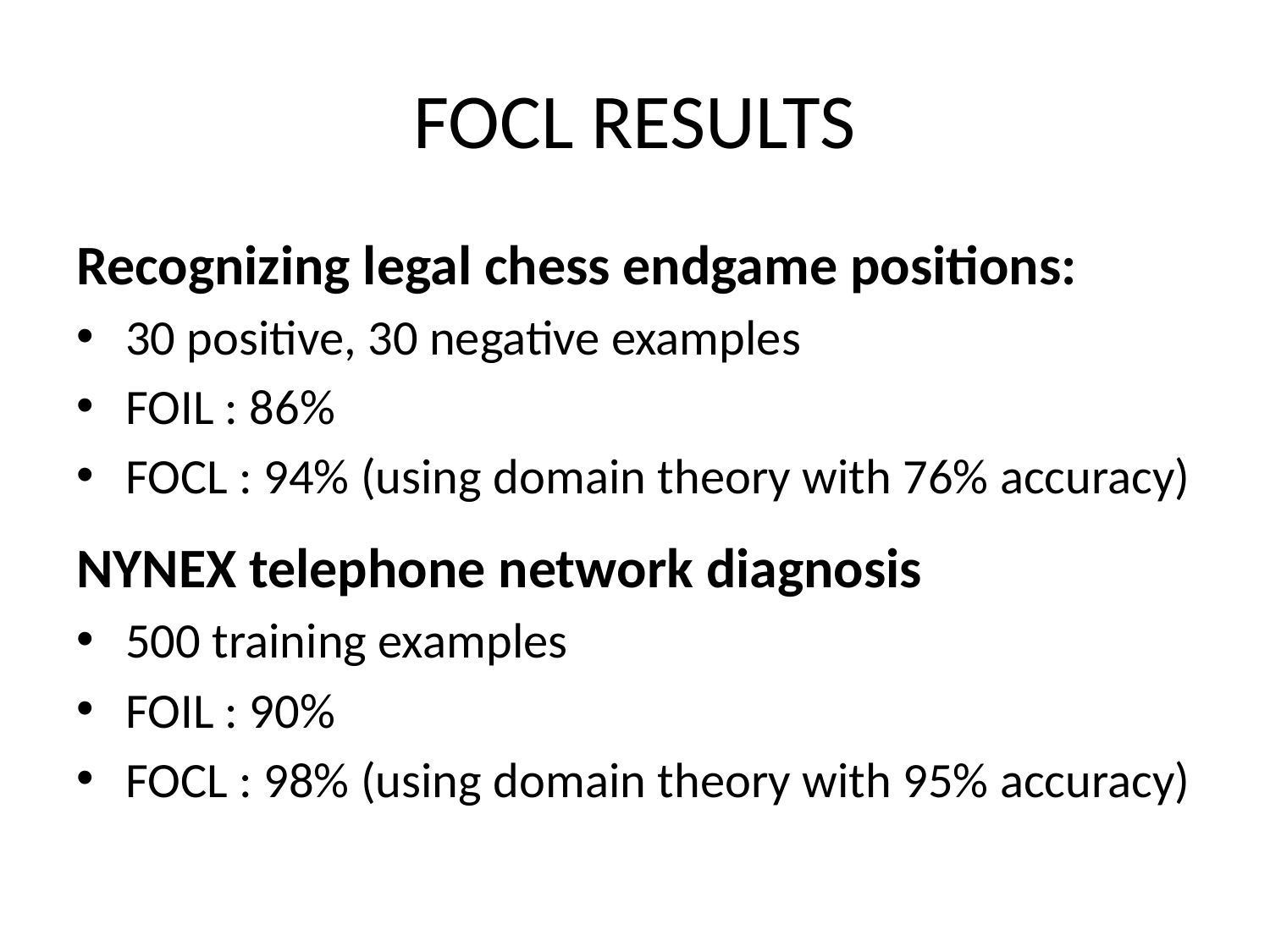

# FOCL RESULTS
Recognizing legal chess endgame positions:
30 positive, 30 negative examples
FOIL : 86%
FOCL : 94% (using domain theory with 76% accuracy)
NYNEX telephone network diagnosis
500 training examples
FOIL : 90%
FOCL : 98% (using domain theory with 95% accuracy)